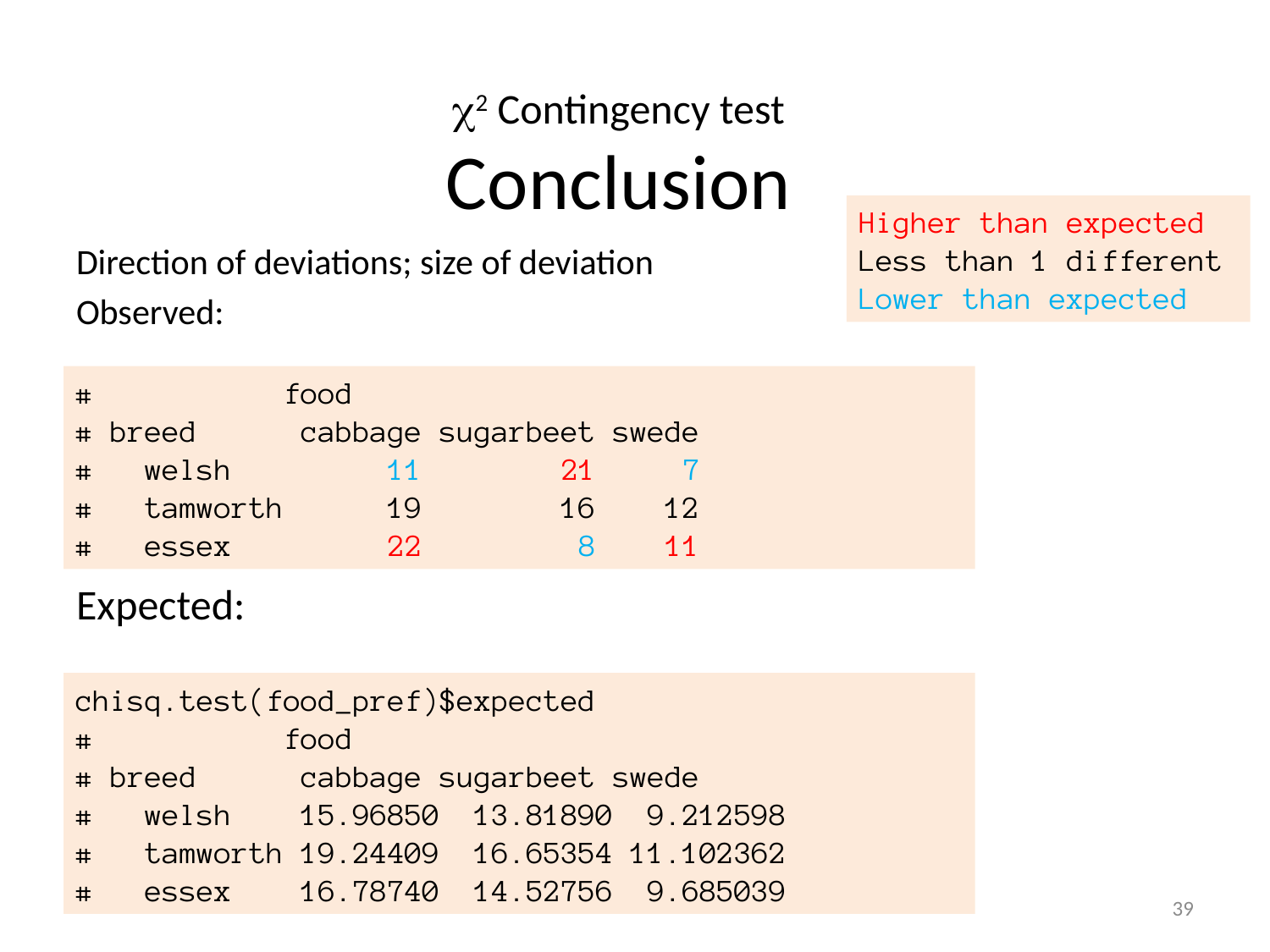

# χ2 Contingency test Conclusion
Higher than expected
Less than 1 different
Lower than expected
Direction of deviations; size of deviation
Observed:
#           food
# breed      cabbage sugarbeet swede
#   welsh         11        21     7
#   tamworth      19        16    12
#   essex         22         8    11
Expected:
chisq.test(food_pref)$expected
#           food
# breed      cabbage sugarbeet swede
#   welsh    15.96850  13.81890  9.212598
#   tamworth 19.24409  16.65354 11.102362
#   essex    16.78740  14.52756  9.685039
39